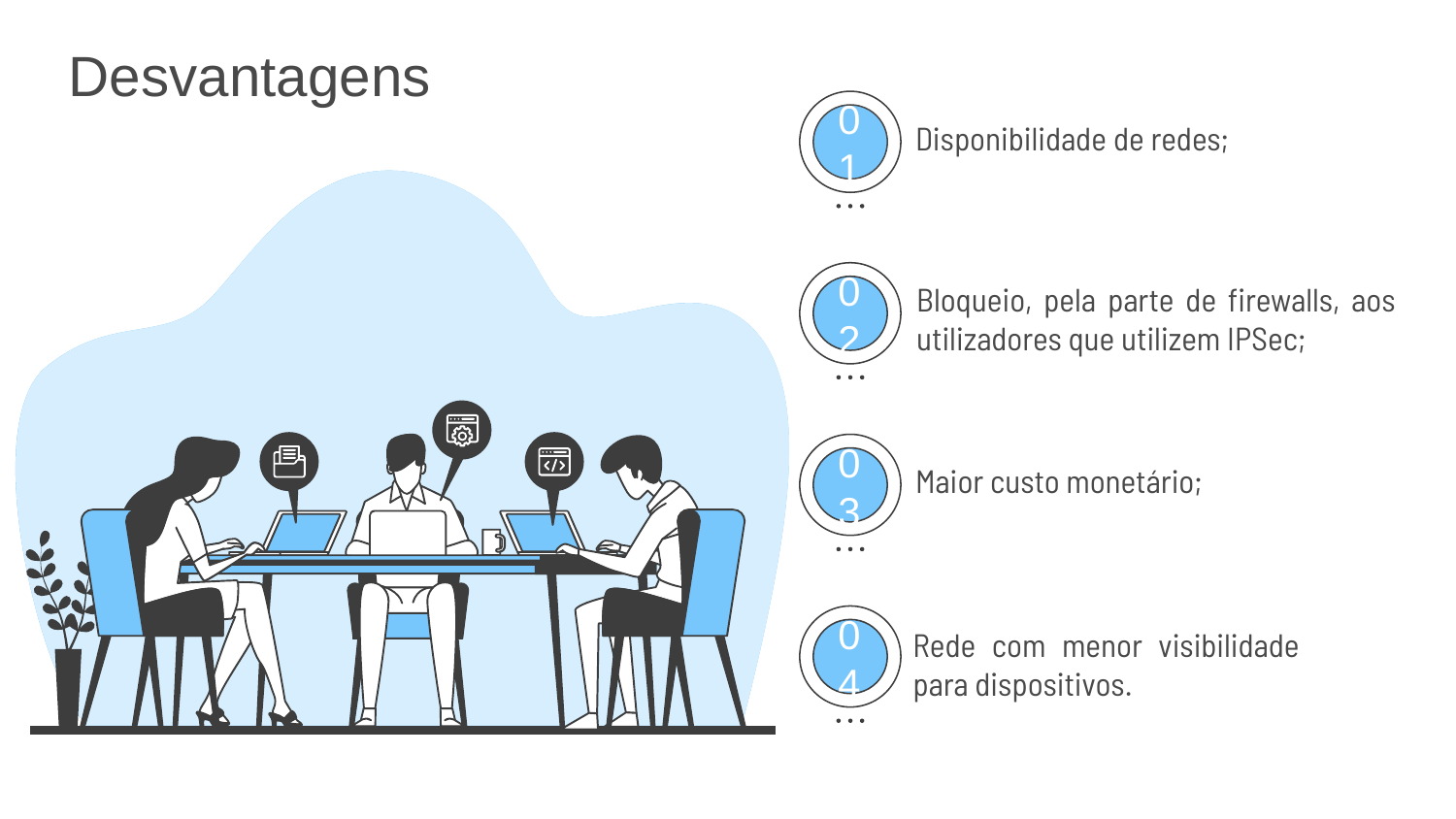

# Desvantagens

Disponibilidade de redes;
01

Bloqueio, pela parte de firewalls, aos utilizadores que utilizem IPSec;

02

Maior custo monetário;

03

Rede com menor visibilidade para dispositivos.
04